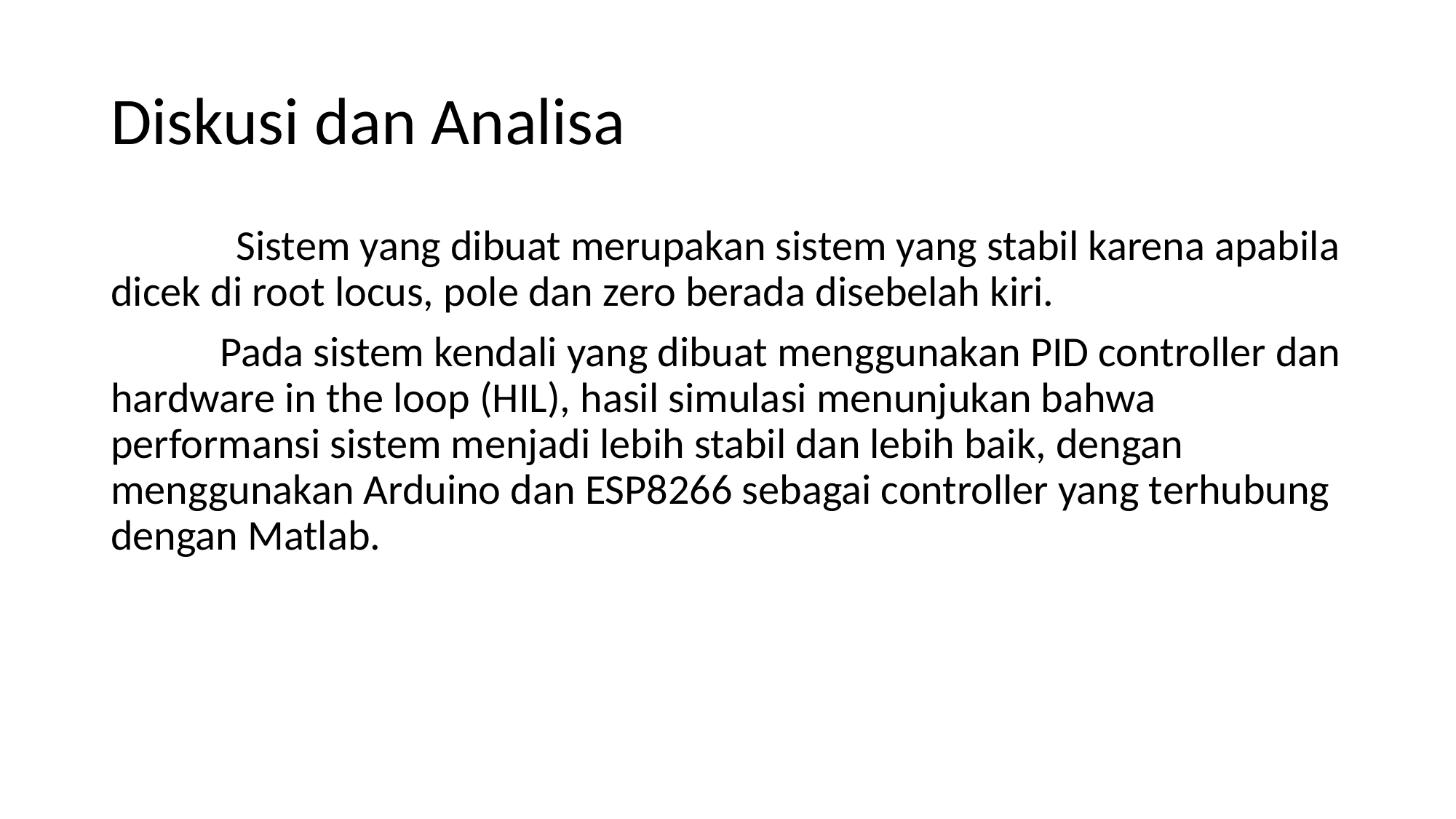

# Diskusi dan Analisa
             Sistem yang dibuat merupakan sistem yang stabil karena apabila dicek di root locus, pole dan zero berada disebelah kiri.
	Pada sistem kendali yang dibuat menggunakan PID controller dan hardware in the loop (HIL), hasil simulasi menunjukan bahwa performansi sistem menjadi lebih stabil dan lebih baik, dengan menggunakan Arduino dan ESP8266 sebagai controller yang terhubung dengan Matlab.